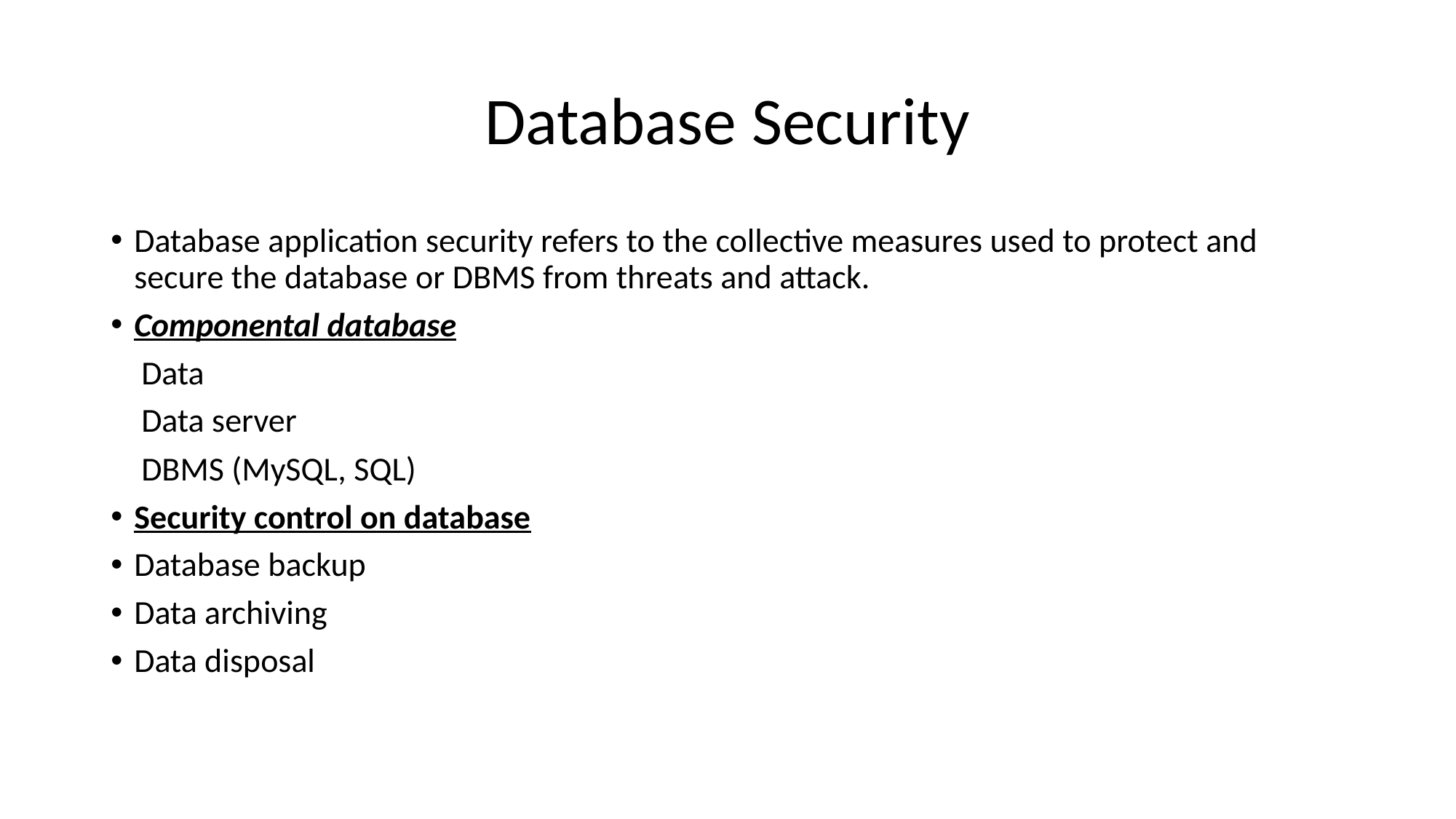

# Database Security
Database application security refers to the collective measures used to protect and secure the database or DBMS from threats and attack.
Componental database
    Data
    Data server
    DBMS (MySQL, SQL)
Security control on database
Database backup
Data archiving
Data disposal